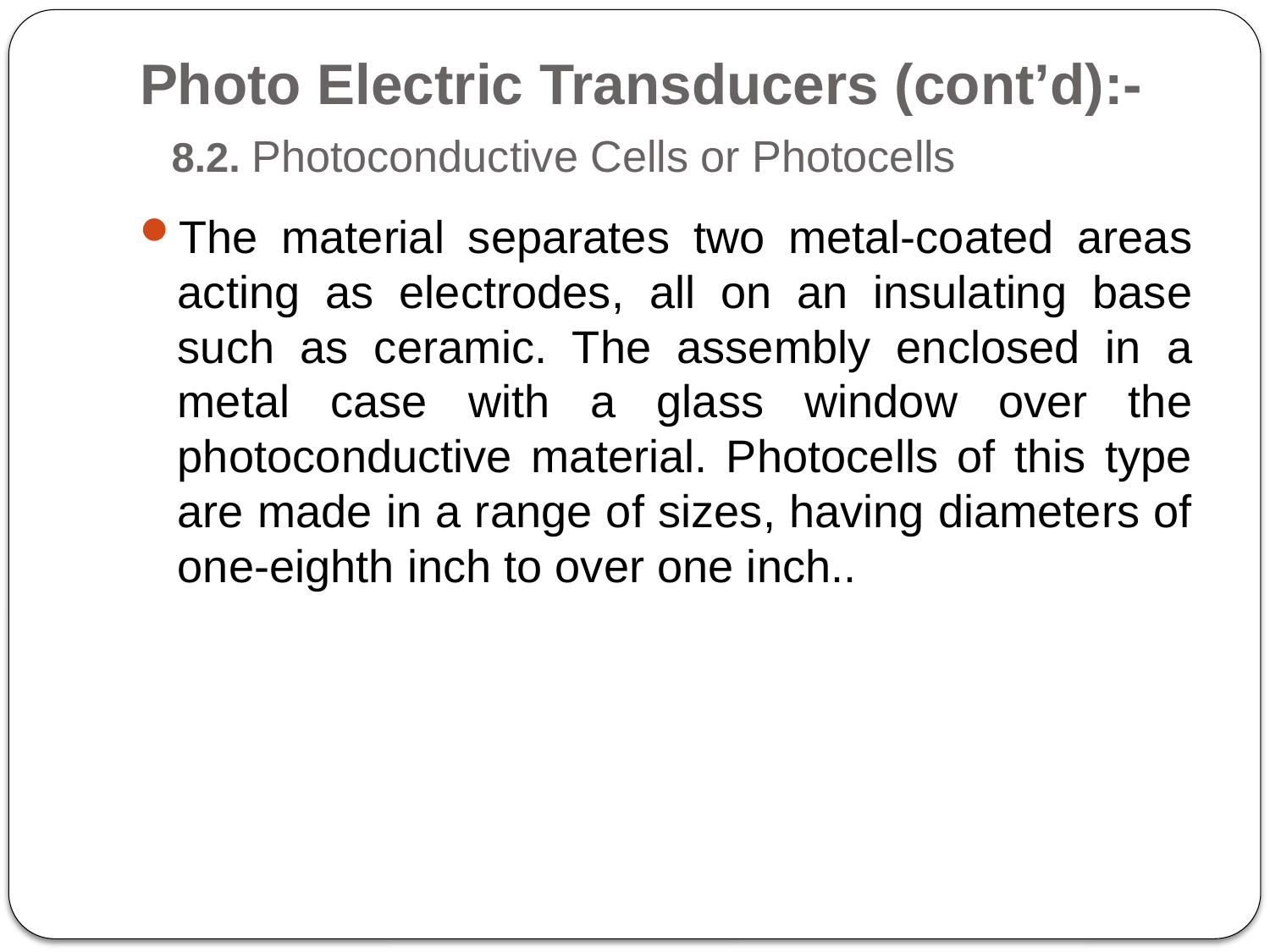

# Photo Electric Transducers (cont’d):- 8.2. Photoconductive Cells or Photocells
The material separates two metal-coated areas acting as electrodes, all on an insulating base such as ceramic. The assembly enclosed in a metal case with a glass window over the photoconductive material. Photocells of this type are made in a range of sizes, having diameters of one-eighth inch to over one inch..